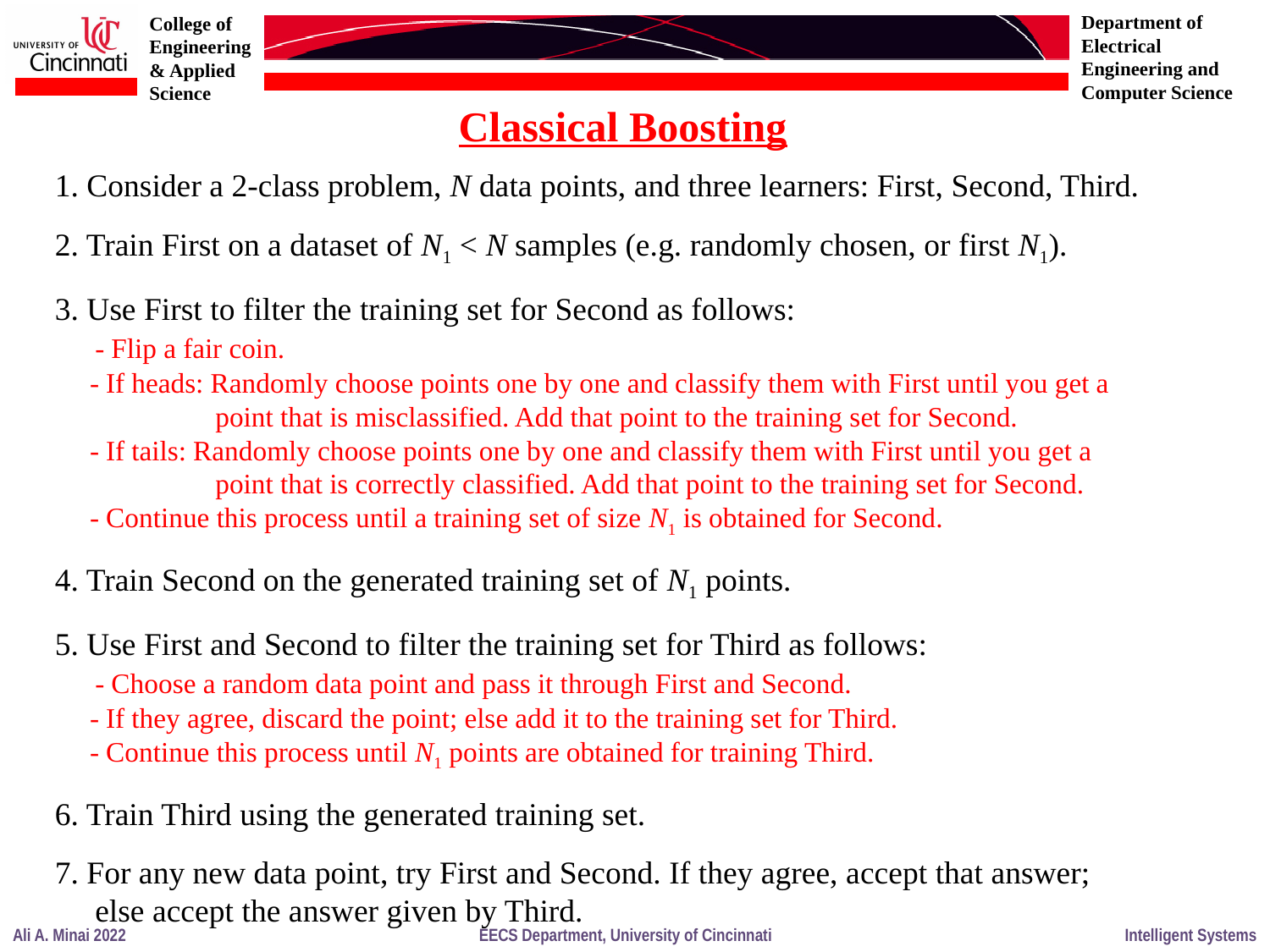

Classical Boosting
1. Consider a 2-class problem, N data points, and three learners: First, Second, Third.
2. Train First on a dataset of N1 < N samples (e.g. randomly chosen, or first N1).
3. Use First to filter the training set for Second as follows:
     - Flip a fair coin.
     - If heads: Randomly choose points one by one and classify them with First until you get a
                       point that is misclassified. Add that point to the training set for Second.
     - If tails: Randomly choose points one by one and classify them with First until you get a
                       point that is correctly classified. Add that point to the training set for Second.
     - Continue this process until a training set of size N1 is obtained for Second.
4. Train Second on the generated training set of N1 points.
5. Use First and Second to filter the training set for Third as follows:
     - Choose a random data point and pass it through First and Second.
     - If they agree, discard the point; else add it to the training set for Third.
     - Continue this process until N1 points are obtained for training Third.
6. Train Third using the generated training set.
7. For any new data point, try First and Second. If they agree, accept that answer;
     else accept the answer given by Third.